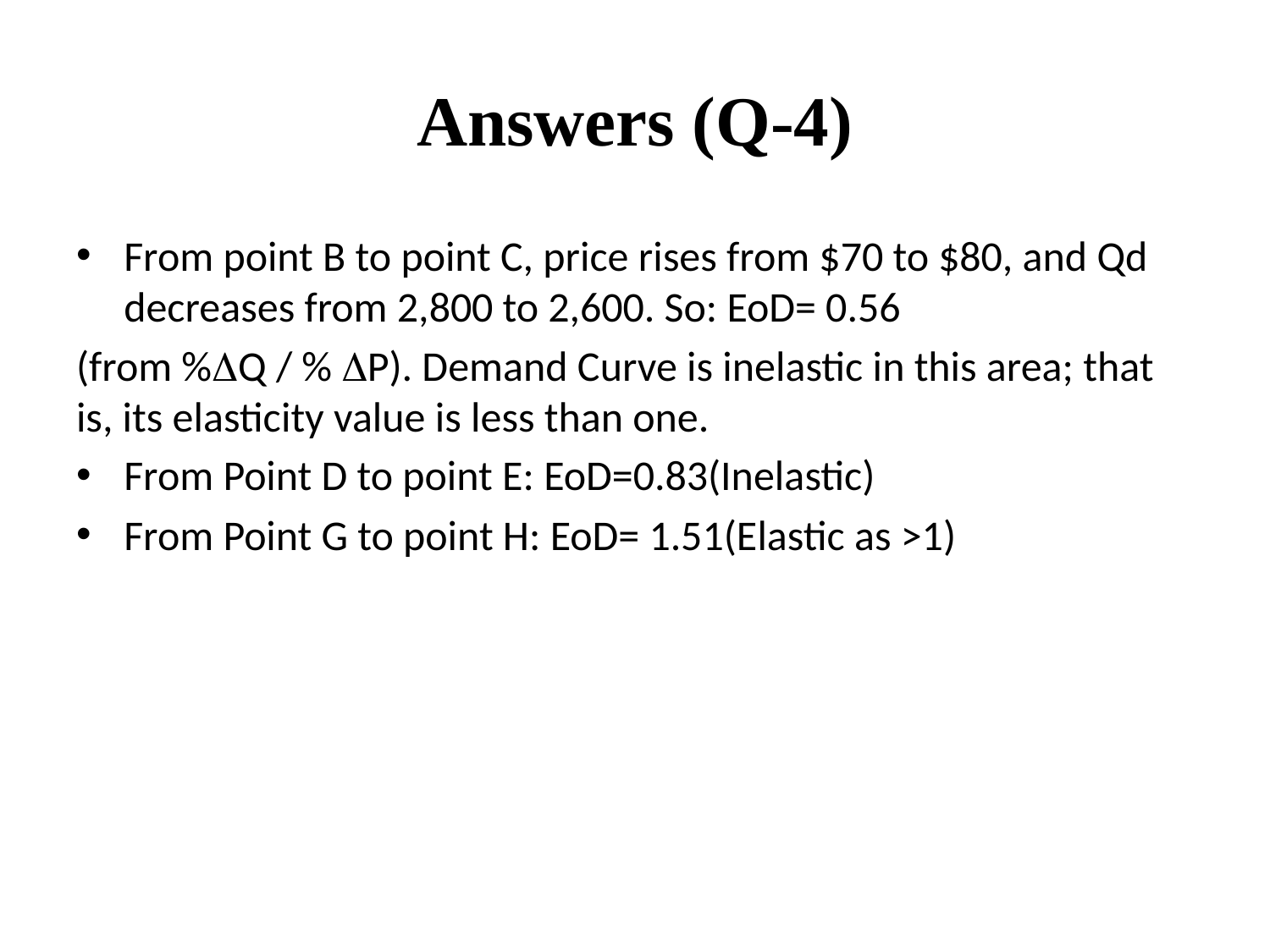

# Answers (Q-4)
From point B to point C, price rises from $70 to $80, and Qd decreases from 2,800 to 2,600. So: EoD= 0.56
(from %ΔQ / % ΔP). Demand Curve is inelastic in this area; that is, its elasticity value is less than one.
From Point D to point E: EoD=0.83(Inelastic)
From Point G to point H: EoD= 1.51(Elastic as >1)